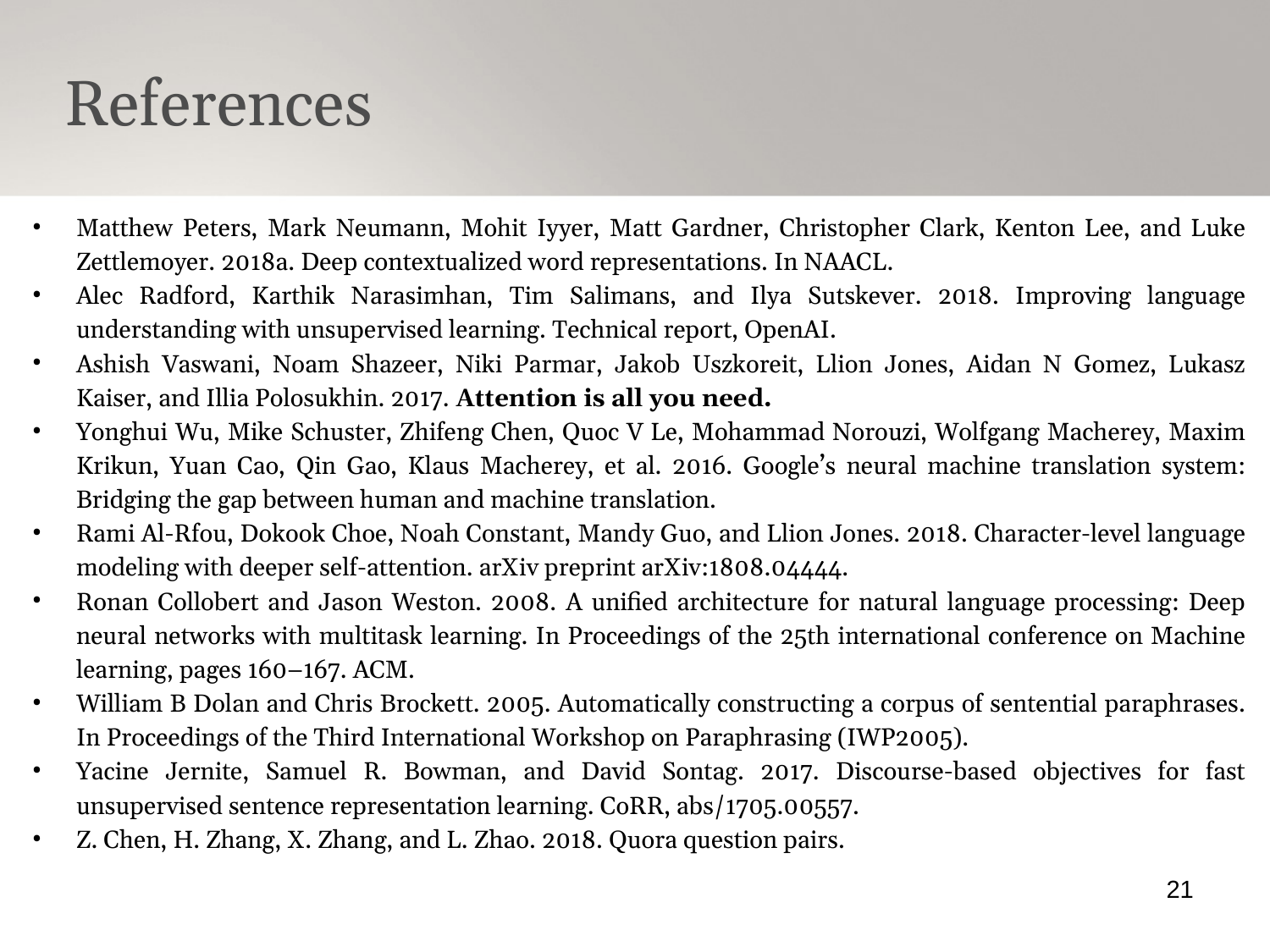

References
Matthew Peters, Mark Neumann, Mohit Iyyer, Matt Gardner, Christopher Clark, Kenton Lee, and Luke Zettlemoyer. 2018a. Deep contextualized word representations. In NAACL.
Alec Radford, Karthik Narasimhan, Tim Salimans, and Ilya Sutskever. 2018. Improving language understanding with unsupervised learning. Technical report, OpenAI.
Ashish Vaswani, Noam Shazeer, Niki Parmar, Jakob Uszkoreit, Llion Jones, Aidan N Gomez, Lukasz Kaiser, and Illia Polosukhin. 2017. Attention is all you need.
Yonghui Wu, Mike Schuster, Zhifeng Chen, Quoc V Le, Mohammad Norouzi, Wolfgang Macherey, Maxim Krikun, Yuan Cao, Qin Gao, Klaus Macherey, et al. 2016. Google’s neural machine translation system: Bridging the gap between human and machine translation.
Rami Al-Rfou, Dokook Choe, Noah Constant, Mandy Guo, and Llion Jones. 2018. Character-level language modeling with deeper self-attention. arXiv preprint arXiv:1808.04444.
Ronan Collobert and Jason Weston. 2008. A unified architecture for natural language processing: Deep neural networks with multitask learning. In Proceedings of the 25th international conference on Machine learning, pages 160–167. ACM.
William B Dolan and Chris Brockett. 2005. Automatically constructing a corpus of sentential paraphrases. In Proceedings of the Third International Workshop on Paraphrasing (IWP2005).
Yacine Jernite, Samuel R. Bowman, and David Sontag. 2017. Discourse-based objectives for fast unsupervised sentence representation learning. CoRR, abs/1705.00557.
Z. Chen, H. Zhang, X. Zhang, and L. Zhao. 2018. Quora question pairs.

21